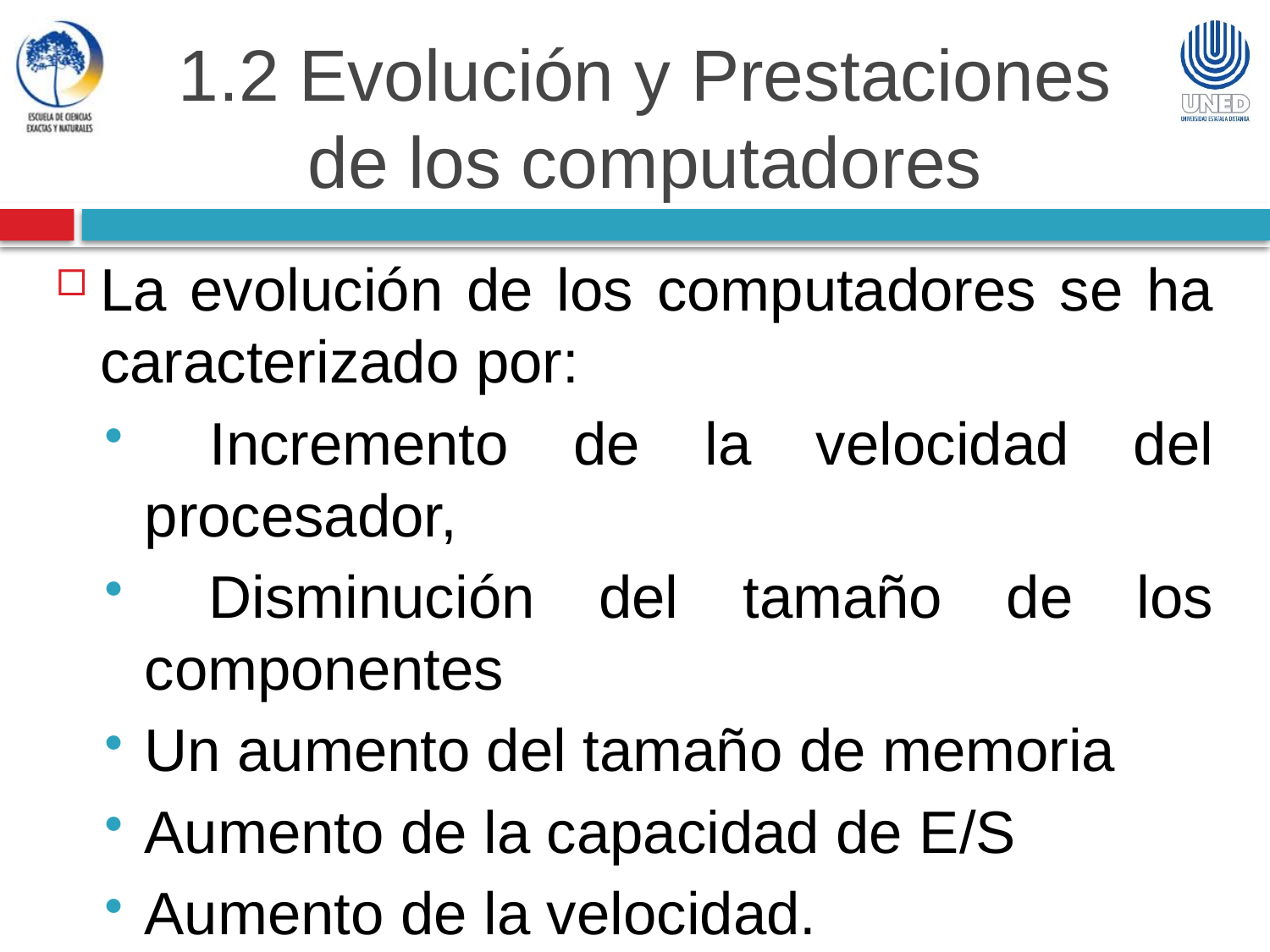

1.2 Evolución y Prestaciones de los computadores
La evolución de los computadores se ha caracterizado por:
 Incremento de la velocidad del procesador,
 Disminución del tamaño de los componentes
Un aumento del tamaño de memoria
Aumento de la capacidad de E/S
Aumento de la velocidad.